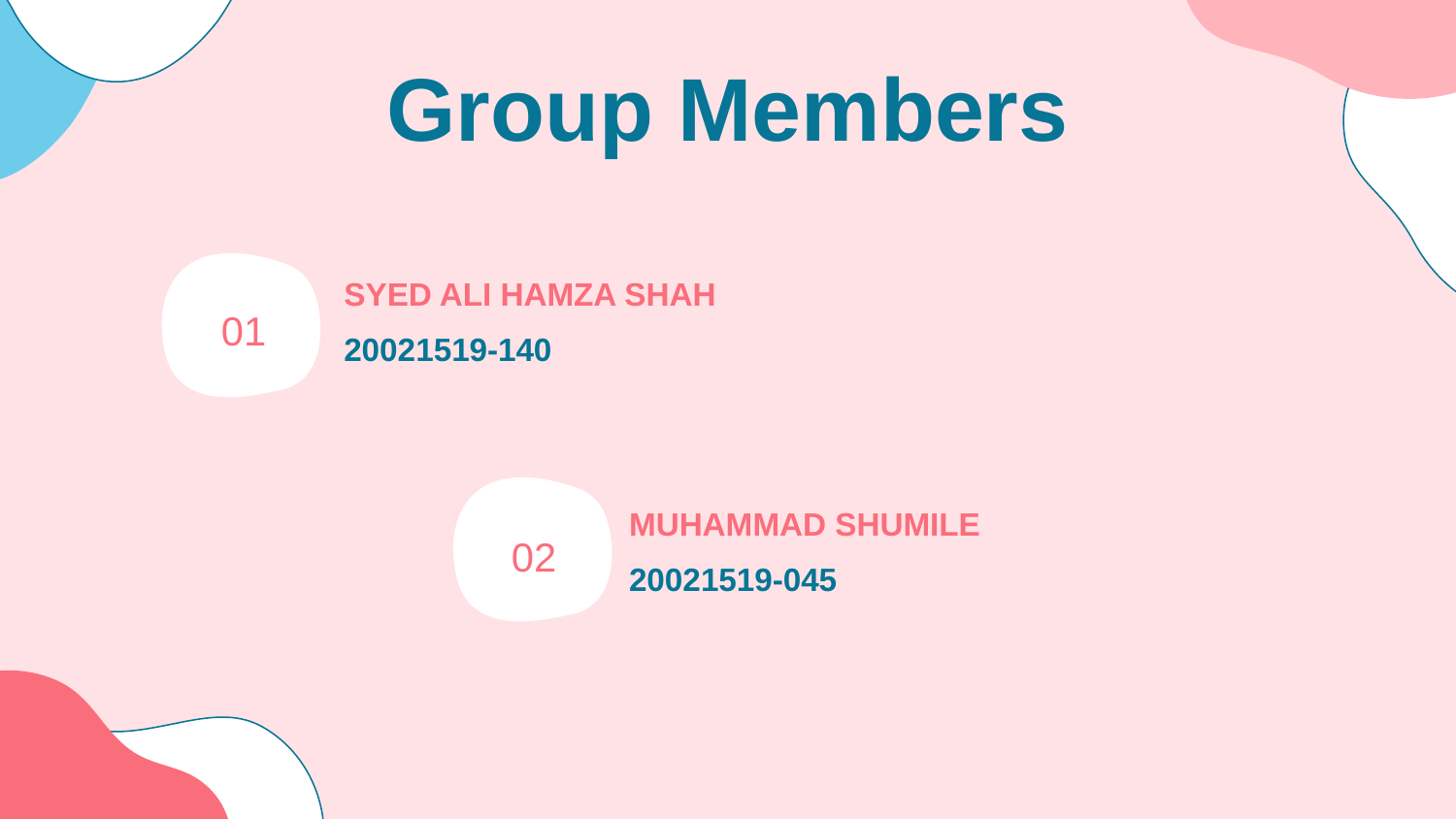

Group Members

01
SYED ALI HAMZA SHAH
20021519-140

02
MUHAMMAD SHUMILE
20021519-045